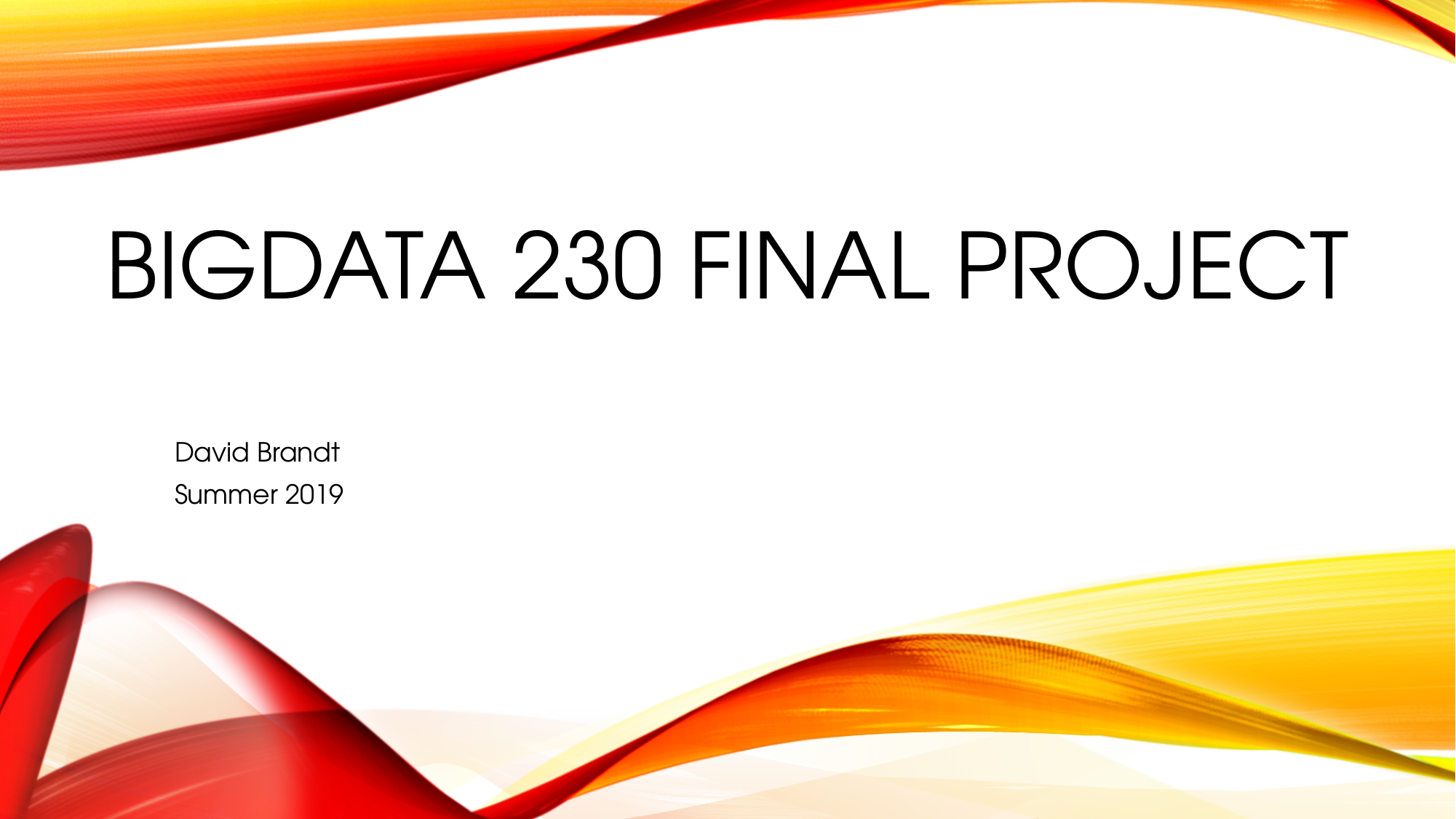

# BIGDATA 230 final Project
David Brandt
Summer 2019